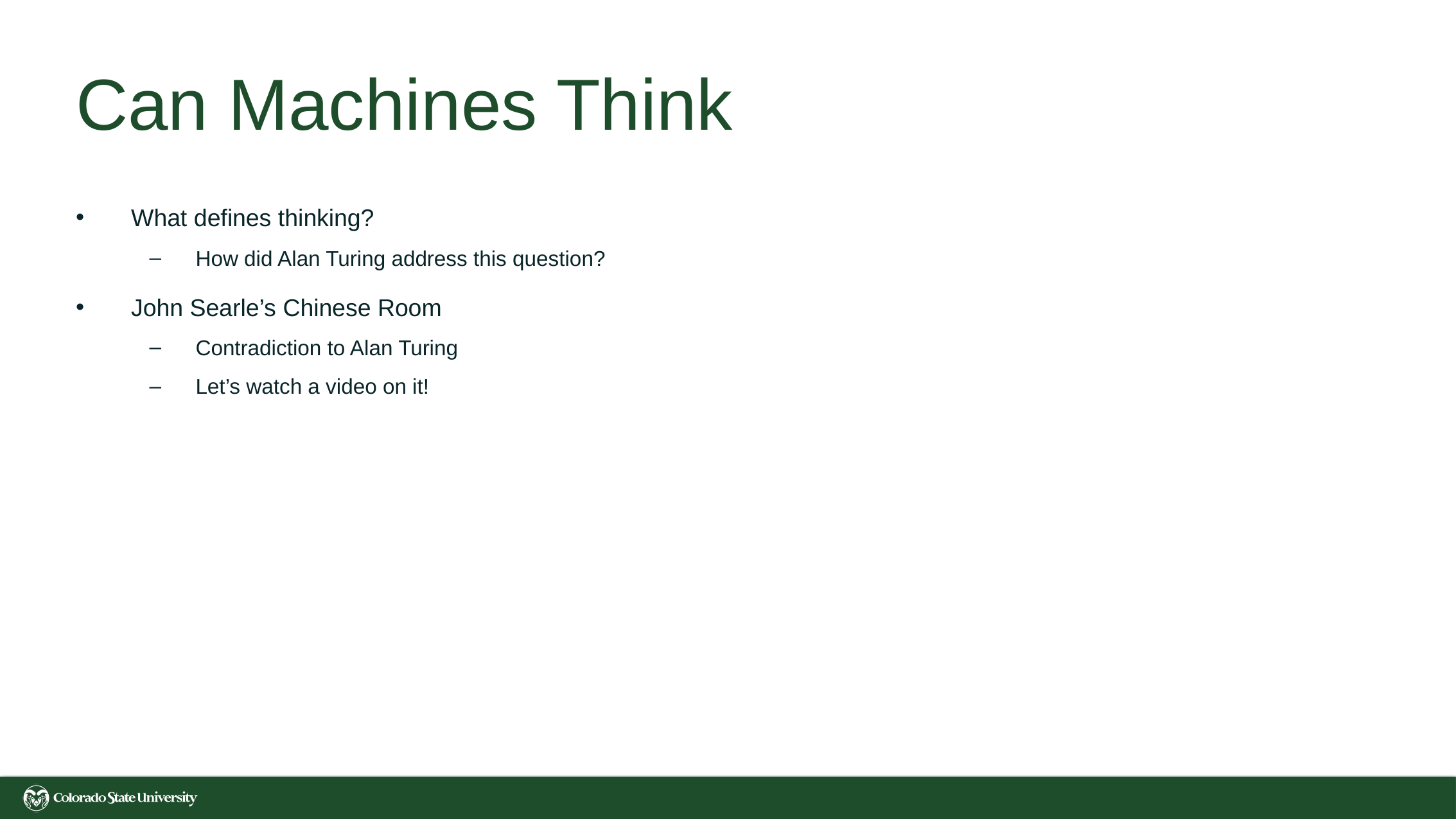

# Can Machines Think
What defines thinking?
How did Alan Turing address this question?
John Searle’s Chinese Room
Contradiction to Alan Turing
Let’s watch a video on it!